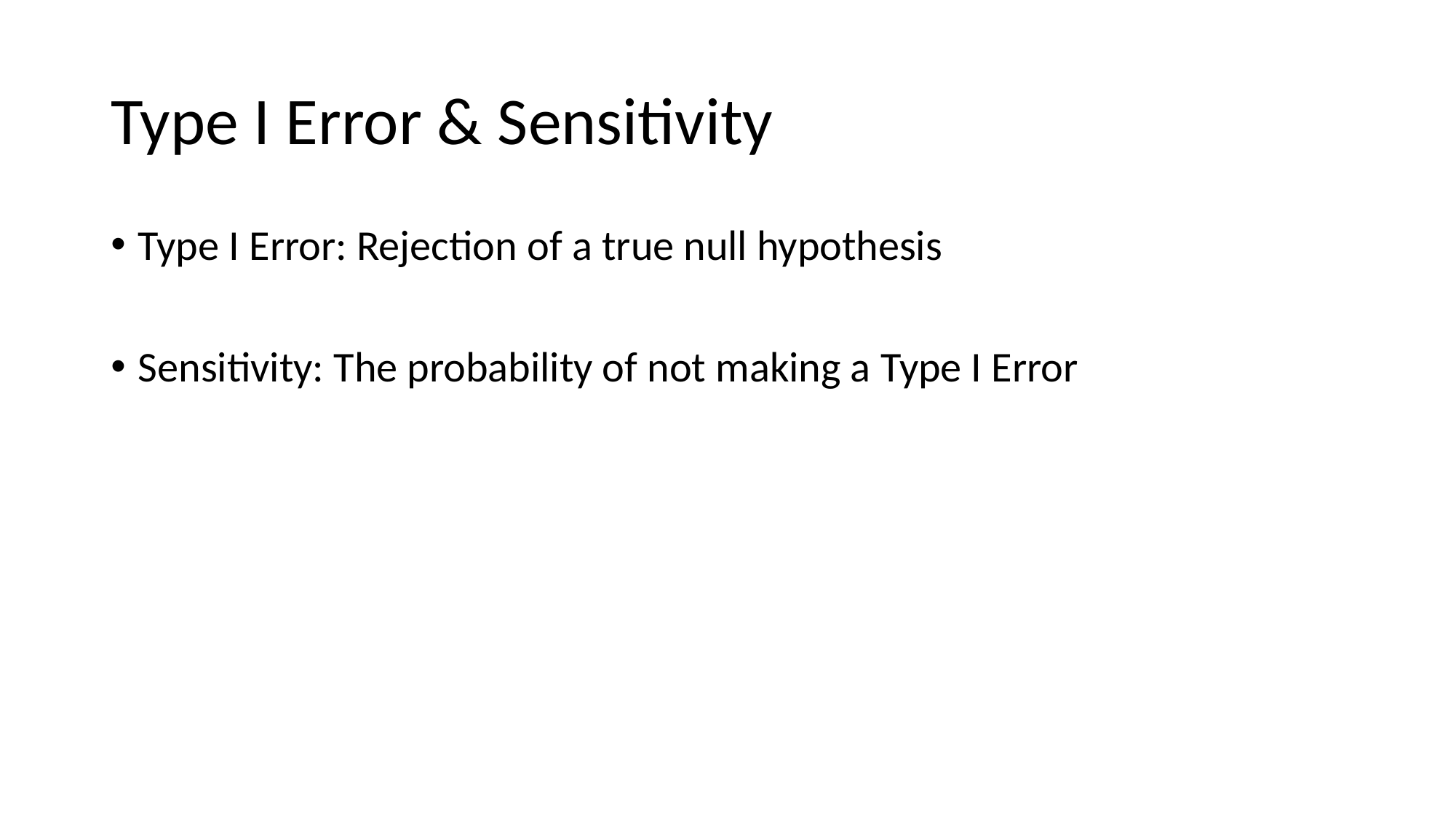

# Type I Error & Sensitivity
Type I Error: Rejection of a true null hypothesis

Sensitivity: The probability of not making a Type I Error